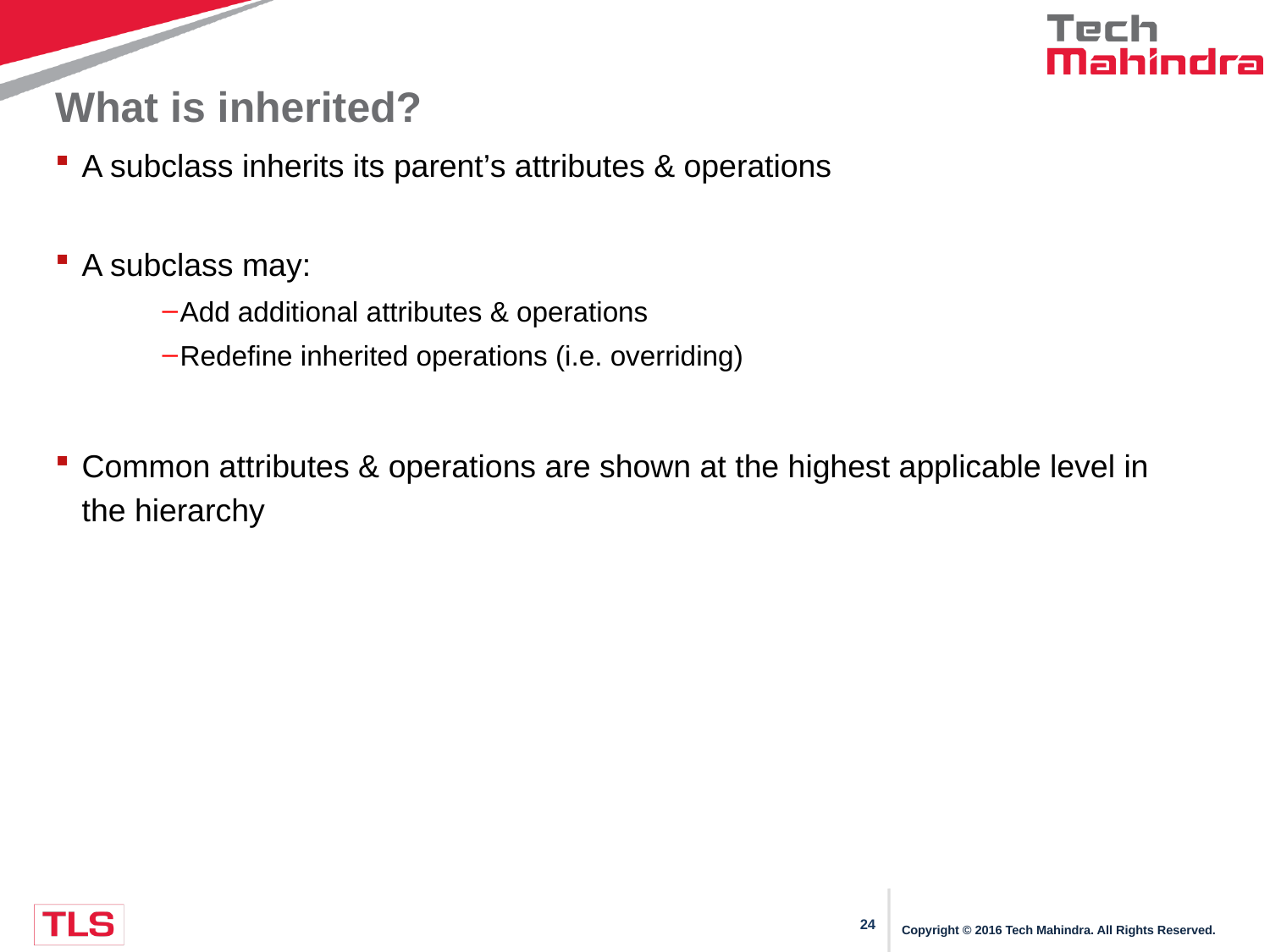

# What is inherited?
A subclass inherits its parent’s attributes & operations

A subclass may:
Add additional attributes & operations
Redefine inherited operations (i.e. overriding)

Common attributes & operations are shown at the highest applicable level in the hierarchy

Copyright © 2016 Tech Mahindra. All Rights Reserved.